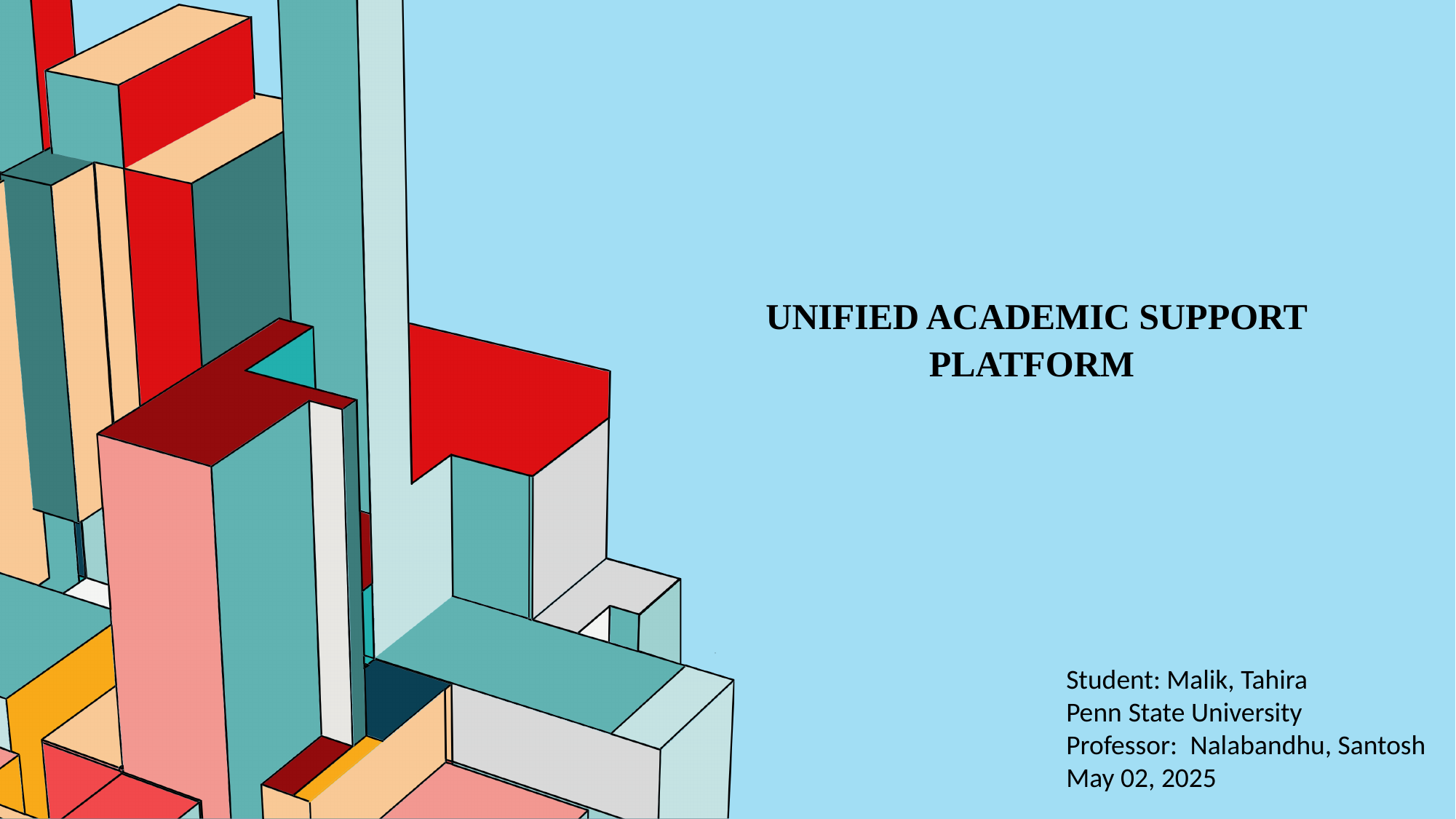

# Unified Academic Support Platform
Student: Malik, Tahira
Penn State University
Professor:  Nalabandhu, Santosh
May 02, 2025